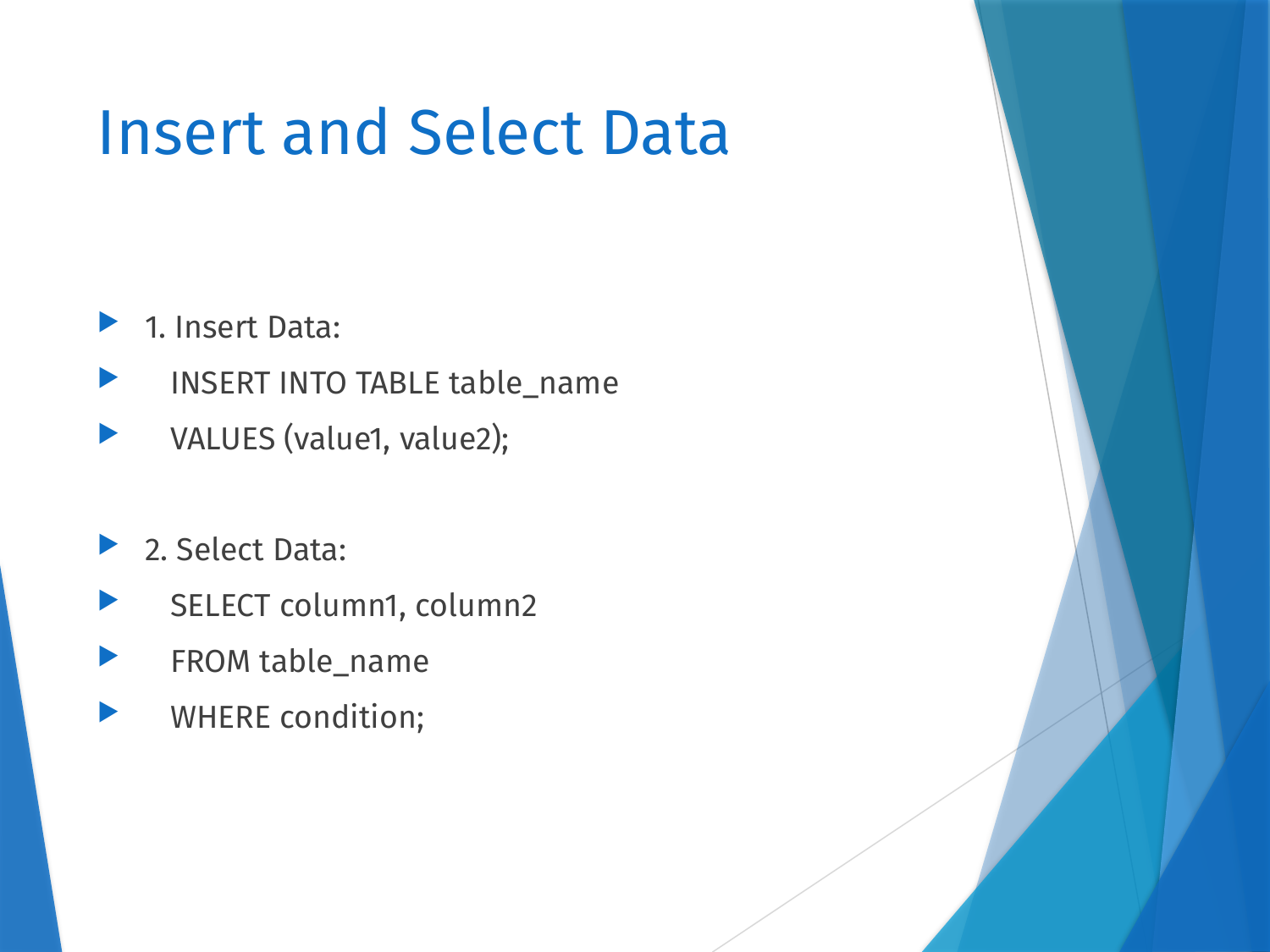

# Insert and Select Data
1. Insert Data:
   INSERT INTO TABLE table_name
   VALUES (value1, value2);

2. Select Data:
   SELECT column1, column2
   FROM table_name
   WHERE condition;